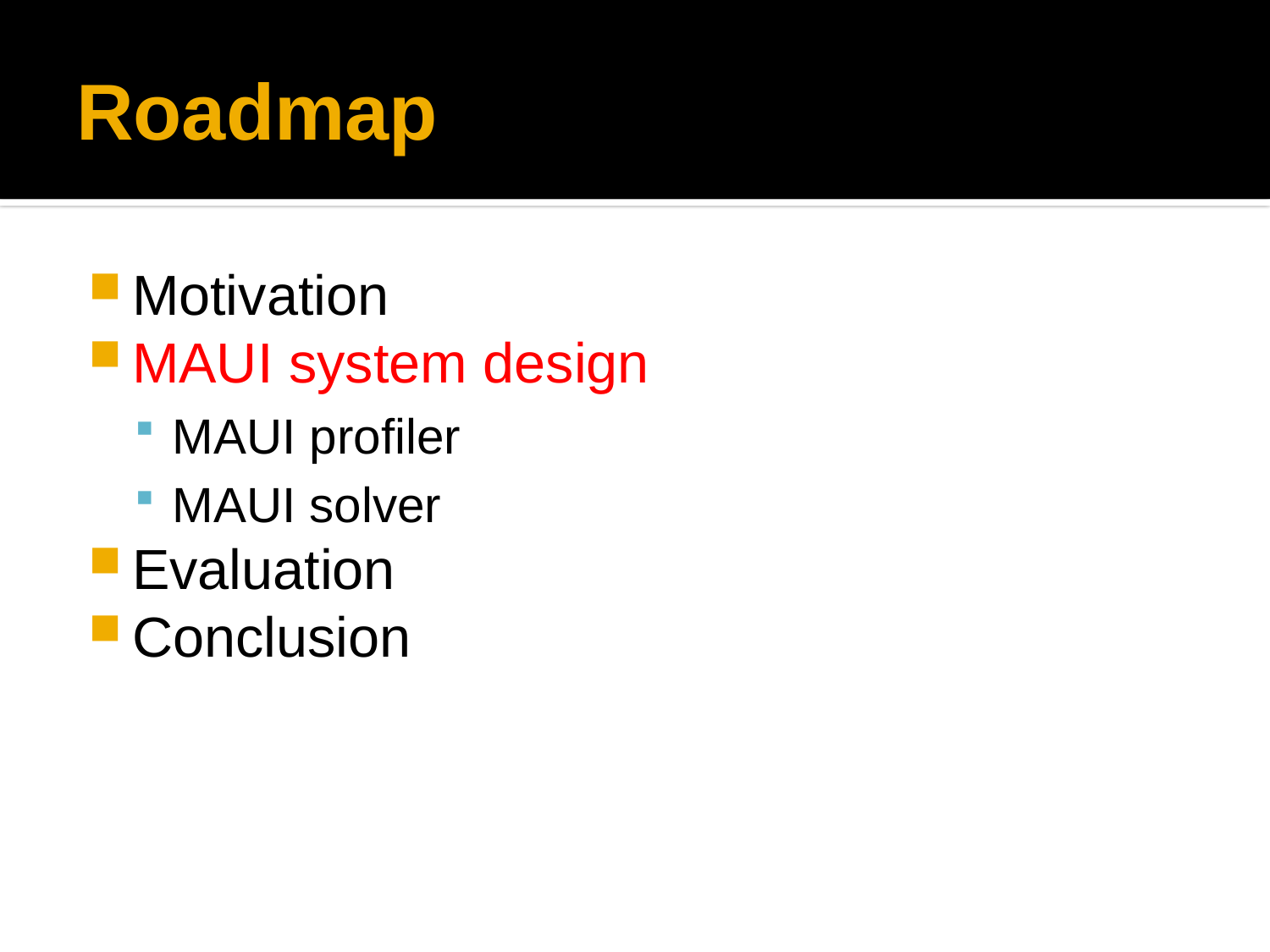

# Roadmap
Motivation
MAUI system design
MAUI profiler
MAUI solver
Evaluation
Conclusion